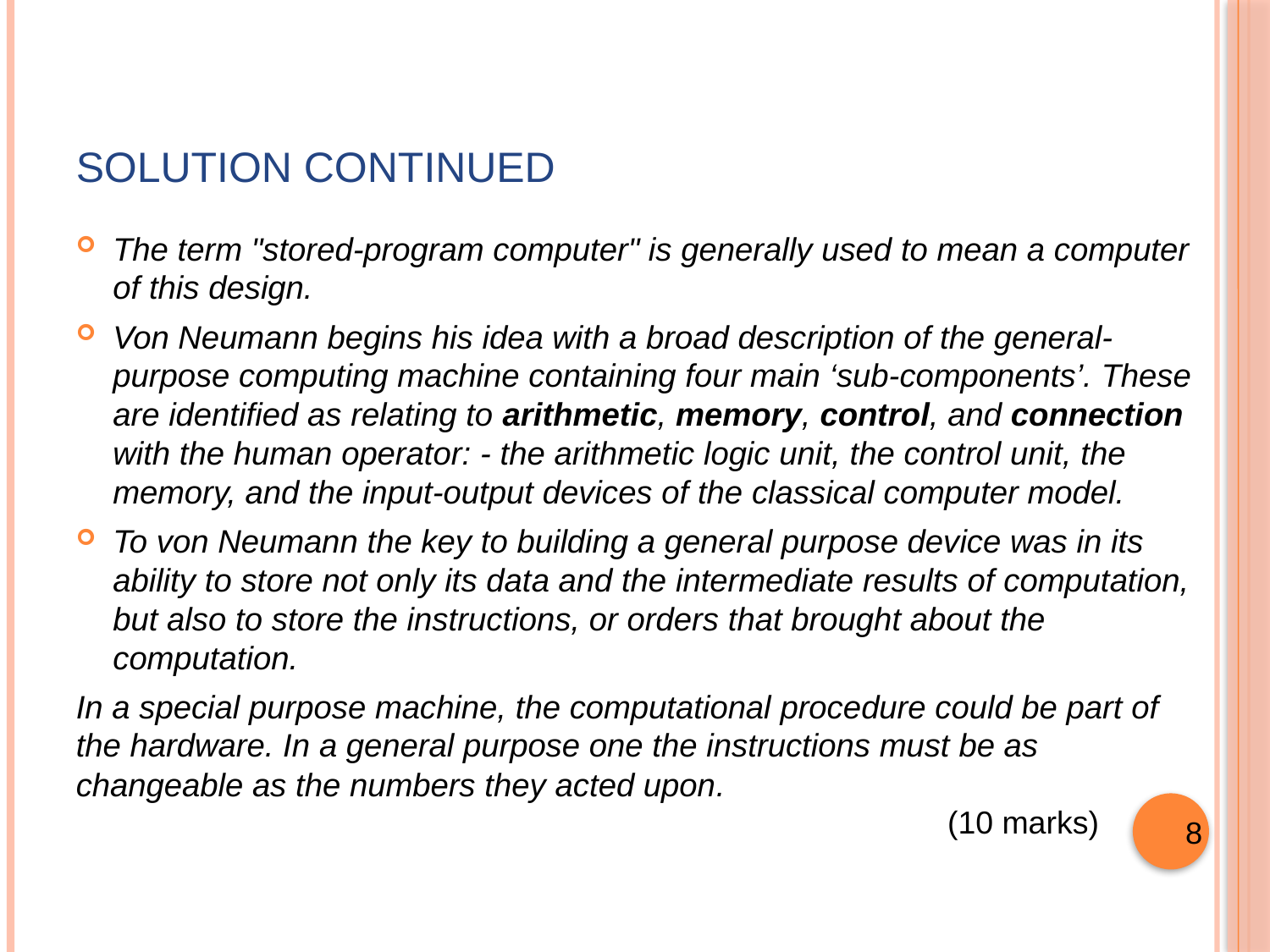

# Solution continued
The term "stored-program computer" is generally used to mean a computer of this design.
Von Neumann begins his idea with a broad description of the general-purpose computing machine containing four main ‘sub-components’. These are identified as relating to arithmetic, memory, control, and connection with the human operator: - the arithmetic logic unit, the control unit, the memory, and the input-output devices of the classical computer model.
To von Neumann the key to building a general purpose device was in its ability to store not only its data and the intermediate results of computation, but also to store the instructions, or orders that brought about the computation.
In a special purpose machine, the computational procedure could be part of the hardware. In a general purpose one the instructions must be as changeable as the numbers they acted upon.
8

(10 marks)